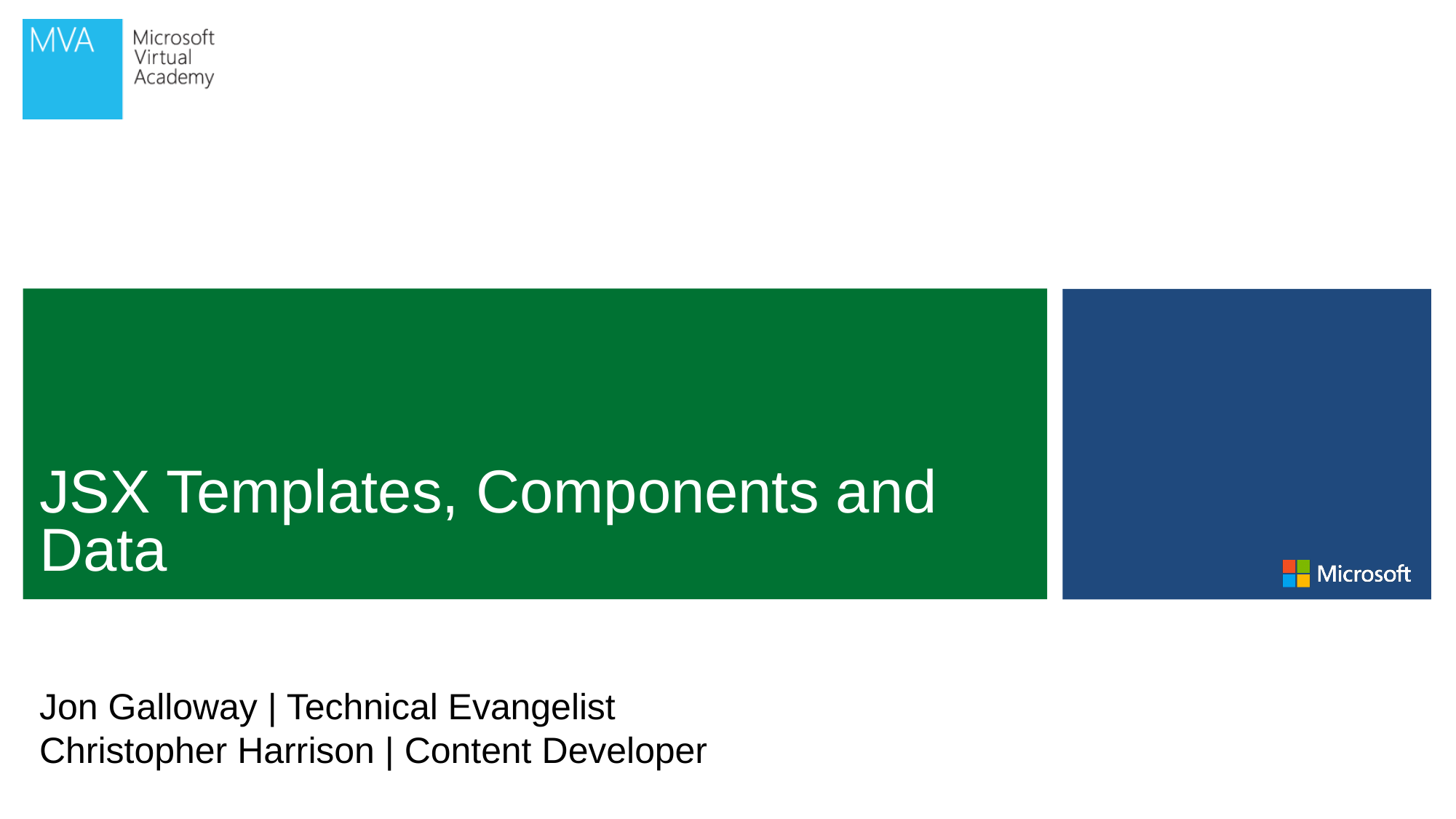

# JSX Templates, Components and Data
Jon Galloway | Technical Evangelist
Christopher Harrison | Content Developer